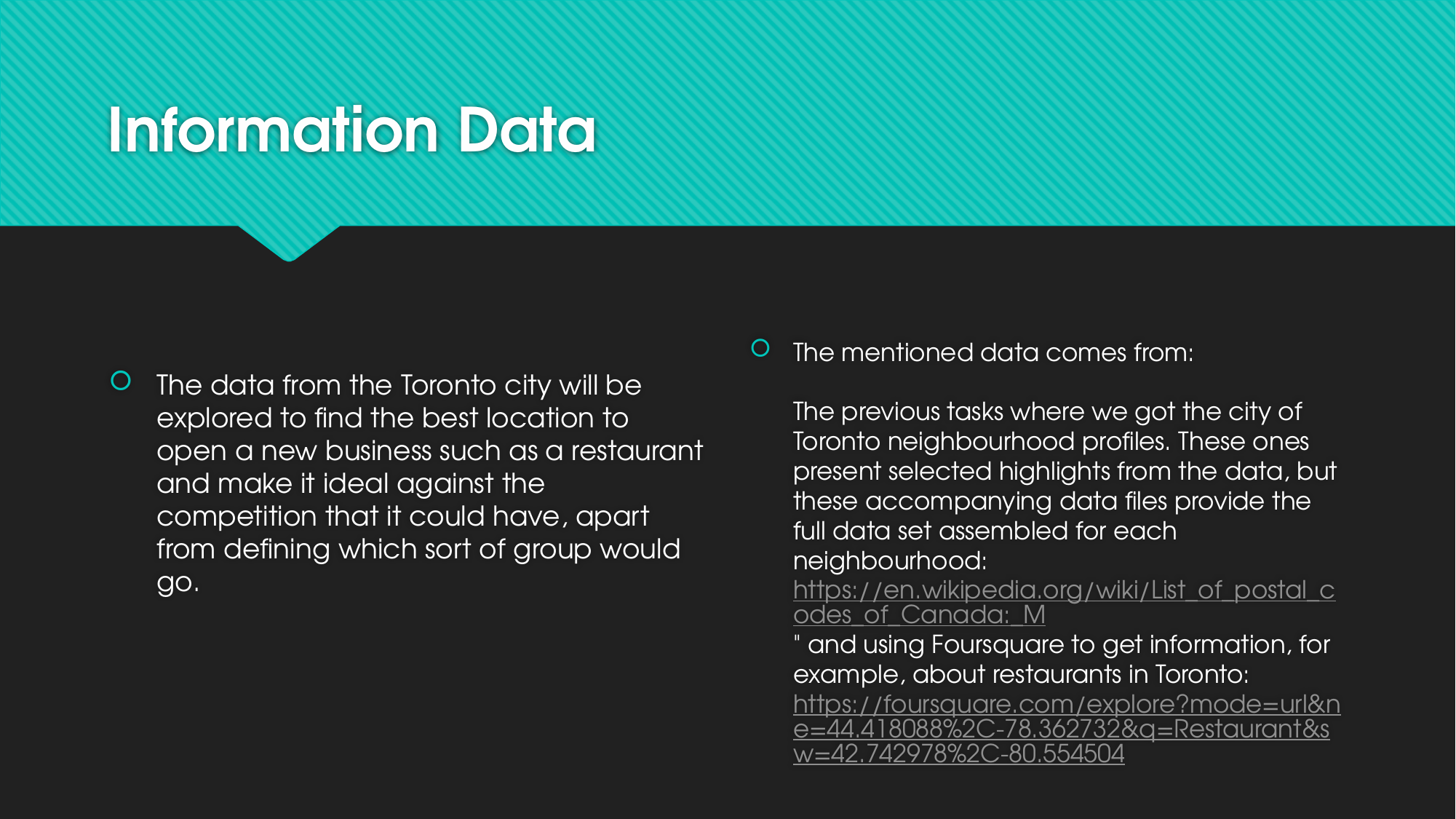

# Information Data
The data from the Toronto city will be explored to find the best location to open a new business such as a restaurant and make it ideal against the competition that it could have, apart from defining which sort of group would go.
The mentioned data comes from:
The previous tasks where we got the city of Toronto neighbourhood profiles. These ones present selected highlights from the data, but these accompanying data files provide the full data set assembled for each neighbourhood: https://en.wikipedia.org/wiki/List_of_postal_codes_of_Canada:_M" and using Foursquare to get information, for example, about restaurants in Toronto: https://foursquare.com/explore?mode=url&ne=44.418088%2C-78.362732&q=Restaurant&sw=42.742978%2C-80.554504